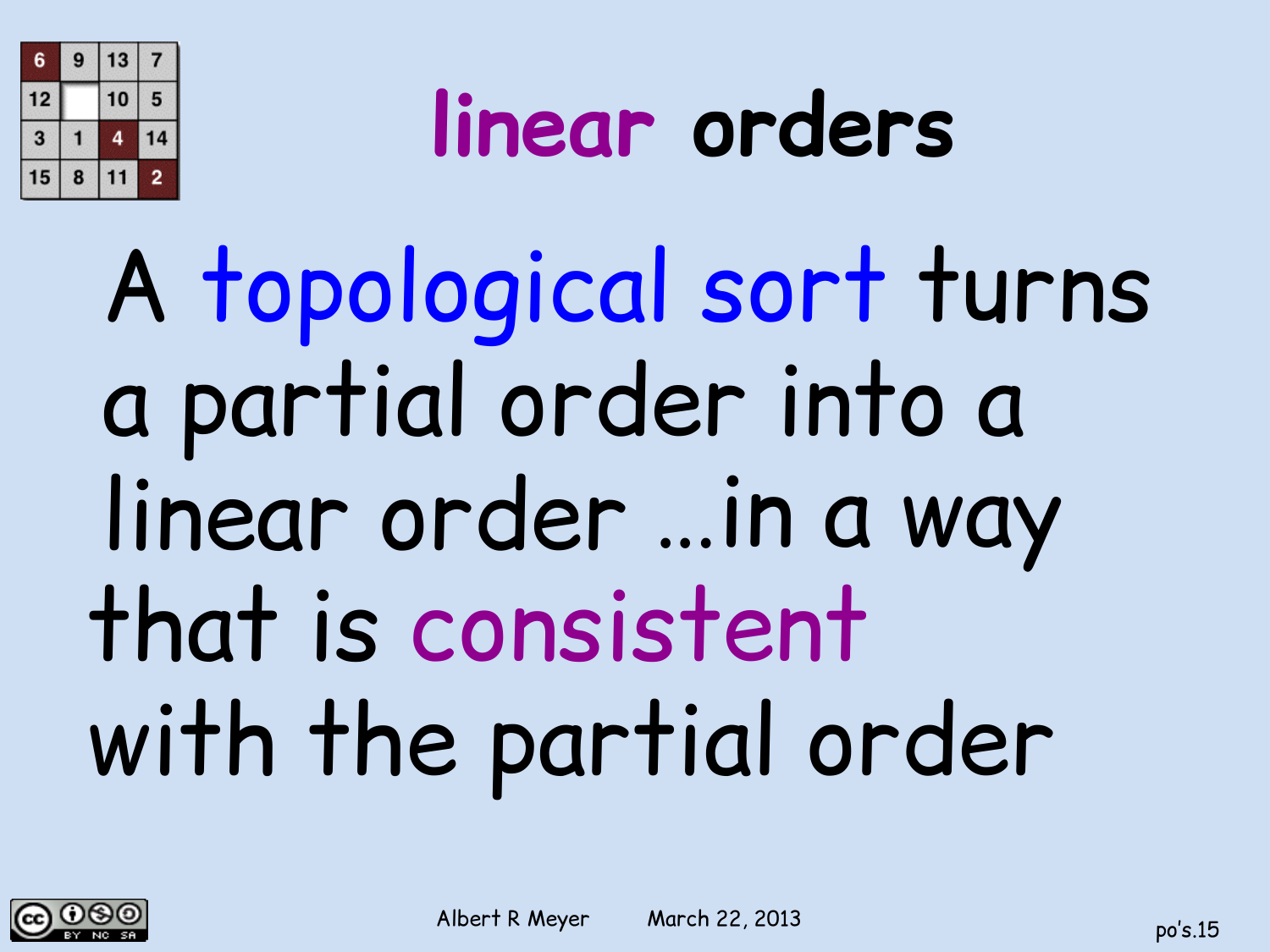

# linear orders
A topological sort turns
a partial order into a
linear order
                    …in a way
that is consistent
with the partial order